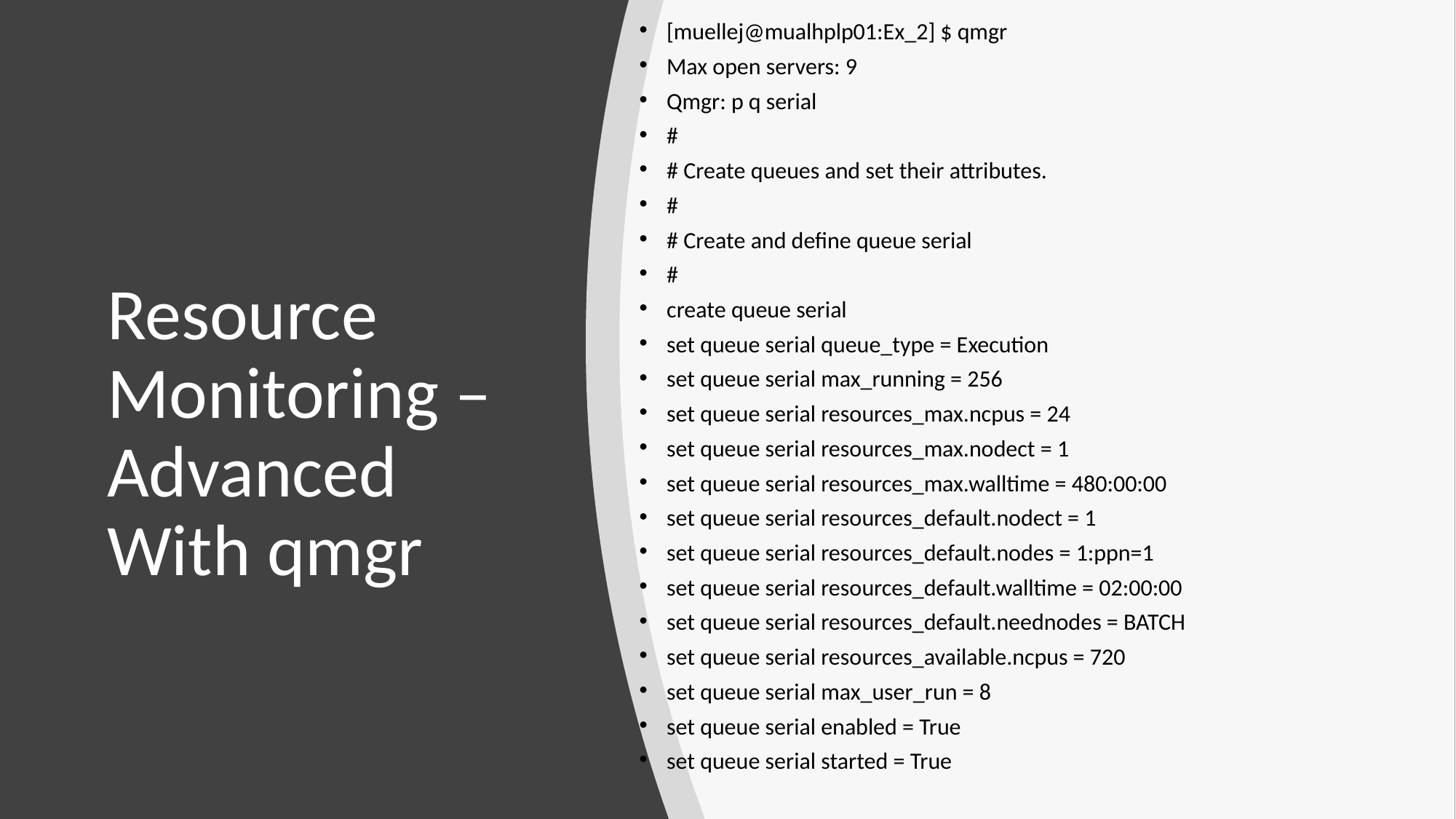

[muellej@mualhplp01:Ex_2] $ qmgr
Max open servers: 9
Qmgr: p q serial
#
# Create queues and set their attributes.
#
# Create and define queue serial
#
create queue serial
set queue serial queue_type = Execution
set queue serial max_running = 256
set queue serial resources_max.ncpus = 24
set queue serial resources_max.nodect = 1
set queue serial resources_max.walltime = 480:00:00
set queue serial resources_default.nodect = 1
set queue serial resources_default.nodes = 1:ppn=1
set queue serial resources_default.walltime = 02:00:00
set queue serial resources_default.neednodes = BATCH
set queue serial resources_available.ncpus = 720
set queue serial max_user_run = 8
set queue serial enabled = True
set queue serial started = True

# Resource Monitoring – Advanced With qmgr